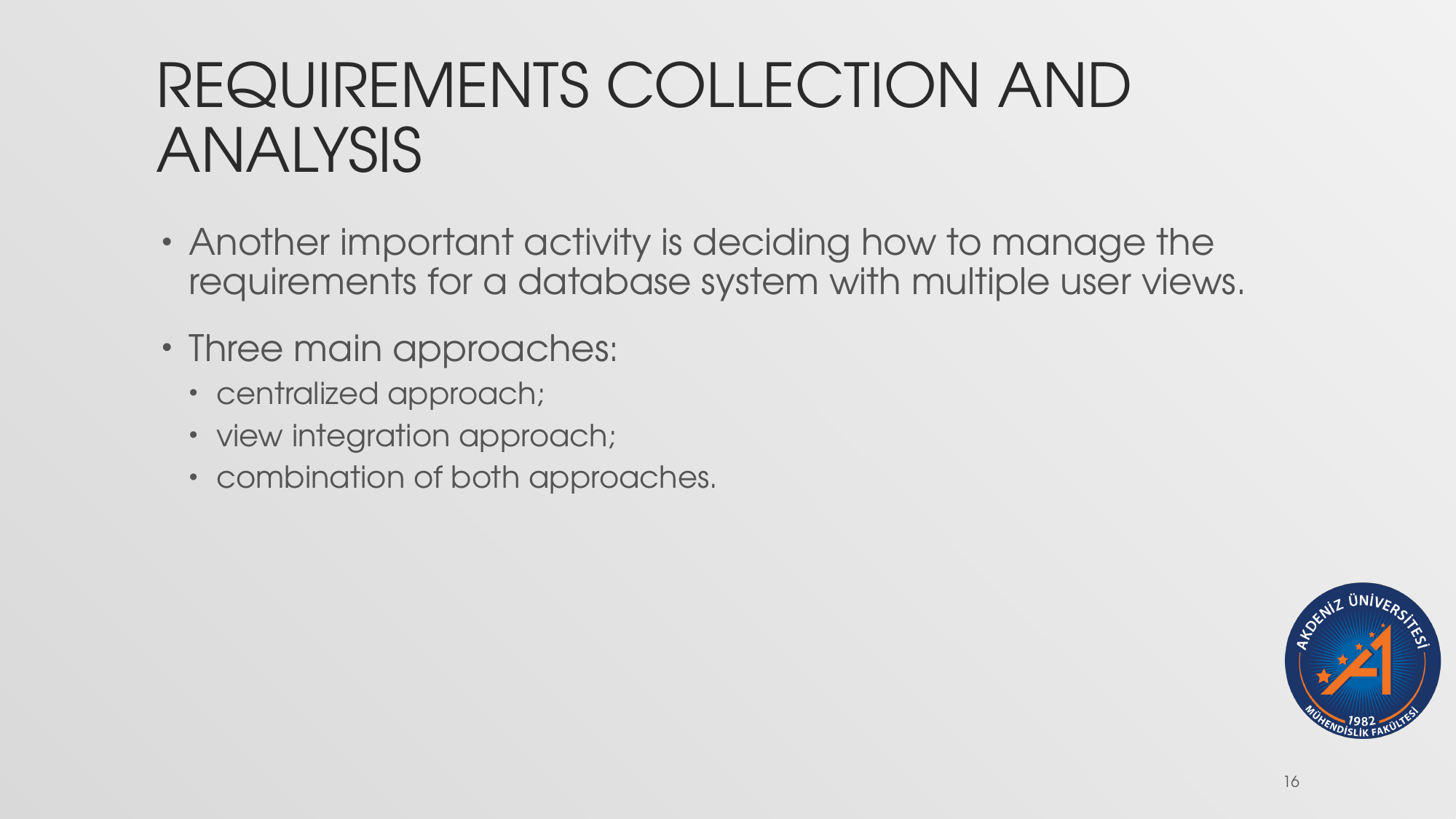

# Requirements Collection and Analysis
Another important activity is deciding how to manage the requirements for a database system with multiple user views.
Three main approaches:
centralized approach;
view integration approach;
combination of both approaches.
16